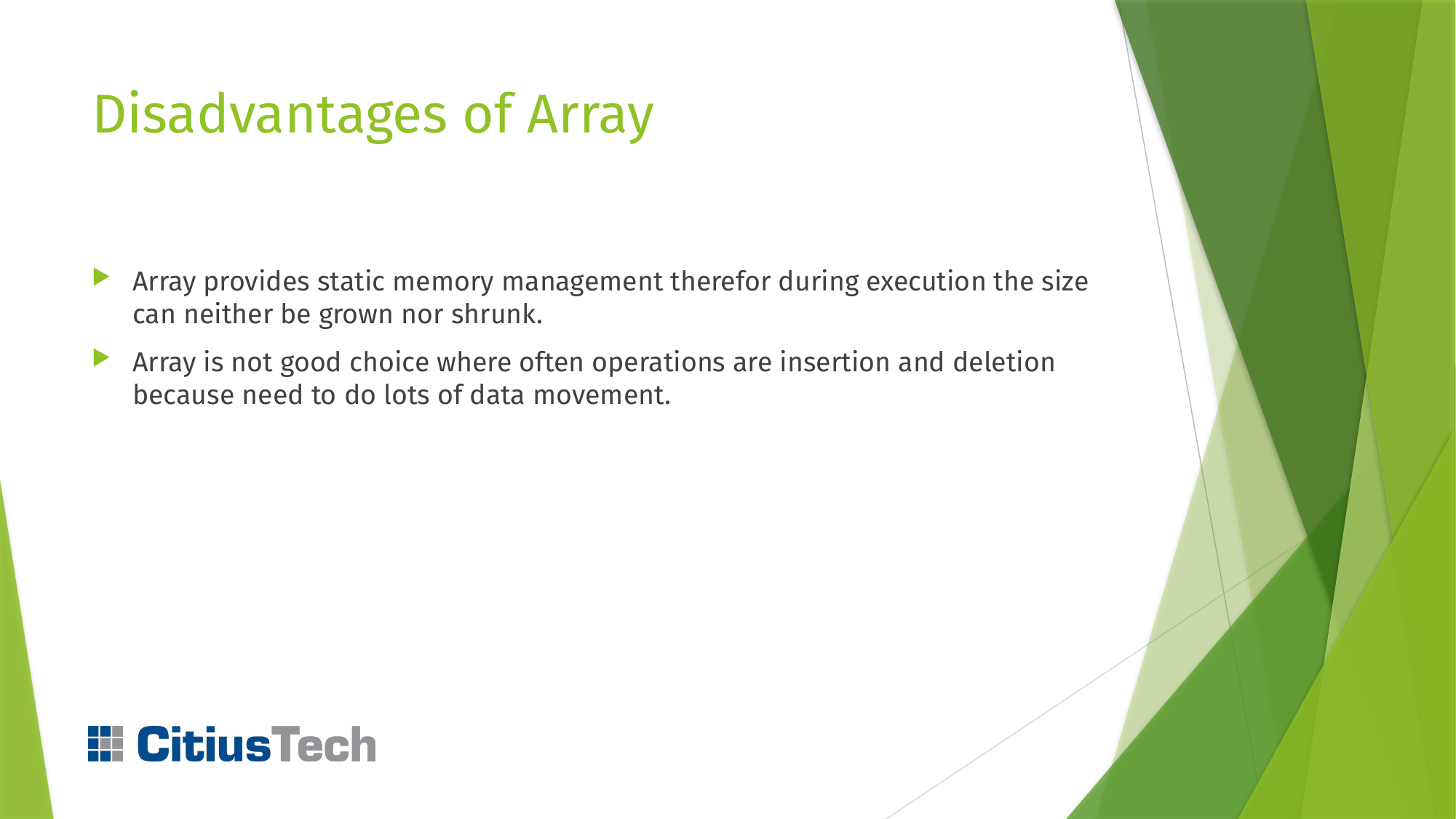

# Disadvantages of Array
Array provides static memory management therefor during execution the size can neither be grown nor shrunk.
Array is not good choice where often operations are insertion and deletion because need to do lots of data movement.